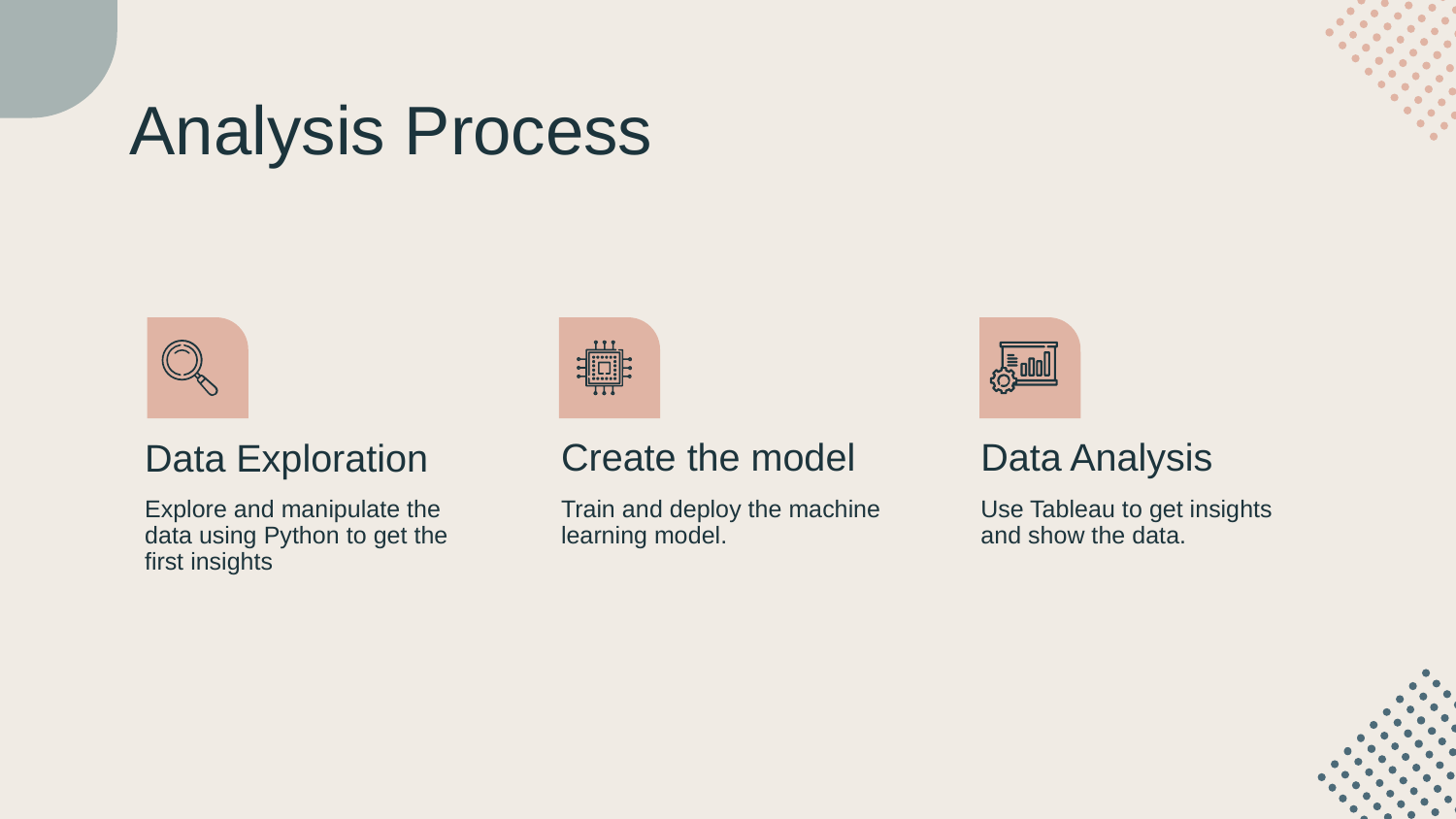

# Analysis Process

Data Analysis
Create the model
Data Exploration
Use Tableau to get insights and show the data.
Explore and manipulate the data using Python to get the first insights
Train and deploy the machine learning model.